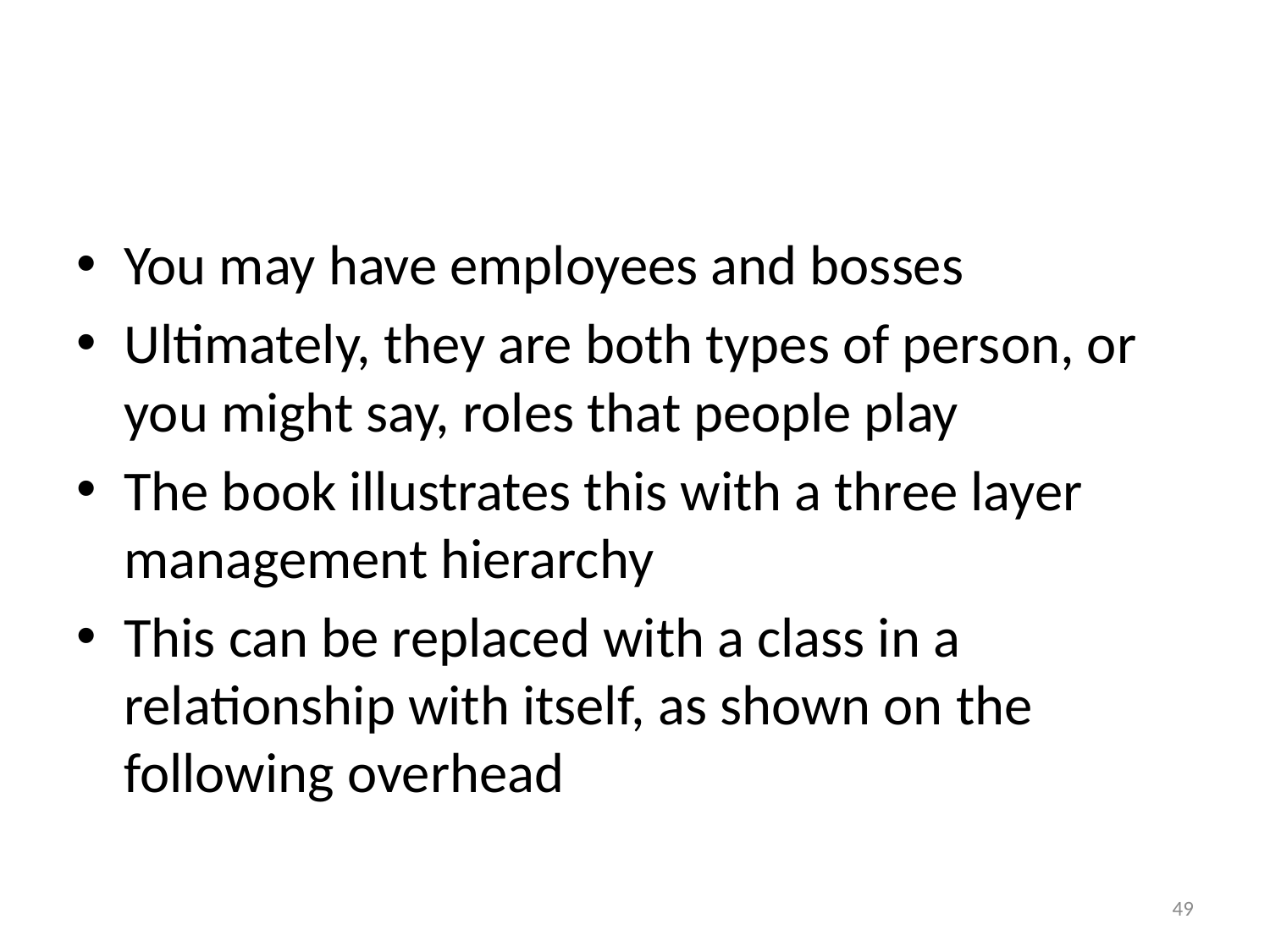

#
You may have employees and bosses
Ultimately, they are both types of person, or you might say, roles that people play
The book illustrates this with a three layer management hierarchy
This can be replaced with a class in a relationship with itself, as shown on the following overhead
49